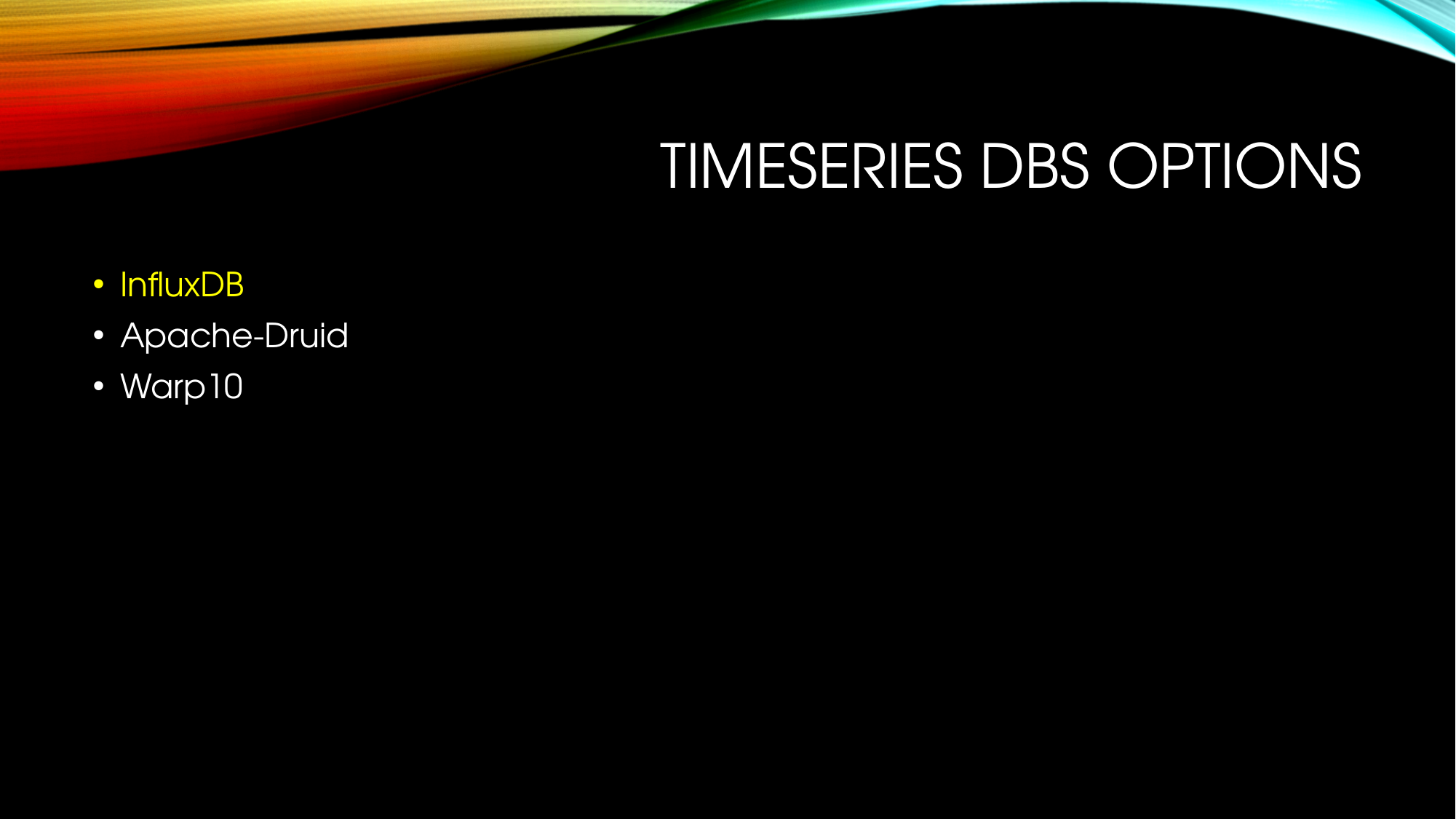

# Timeseries DBs options
InfluxDB
Apache-Druid
Warp10